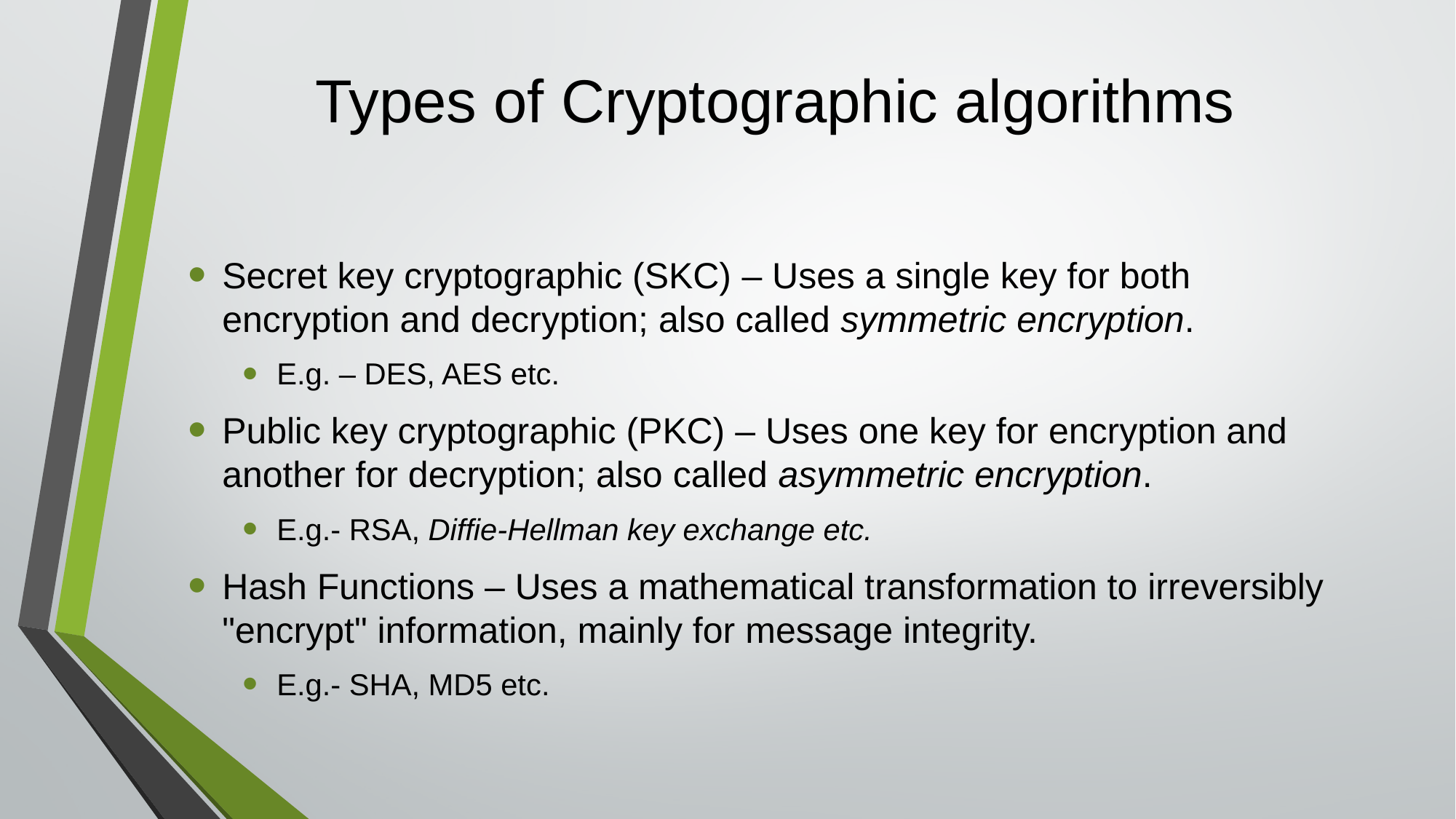

# Types of Cryptographic algorithms
Secret key cryptographic (SKC) – Uses a single key for both encryption and decryption; also called symmetric encryption.
E.g. – DES, AES etc.
Public key cryptographic (PKC) – Uses one key for encryption and another for decryption; also called asymmetric encryption.
E.g.- RSA, Diffie-Hellman key exchange etc.
Hash Functions – Uses a mathematical transformation to irreversibly "encrypt" information, mainly for message integrity.
E.g.- SHA, MD5 etc.